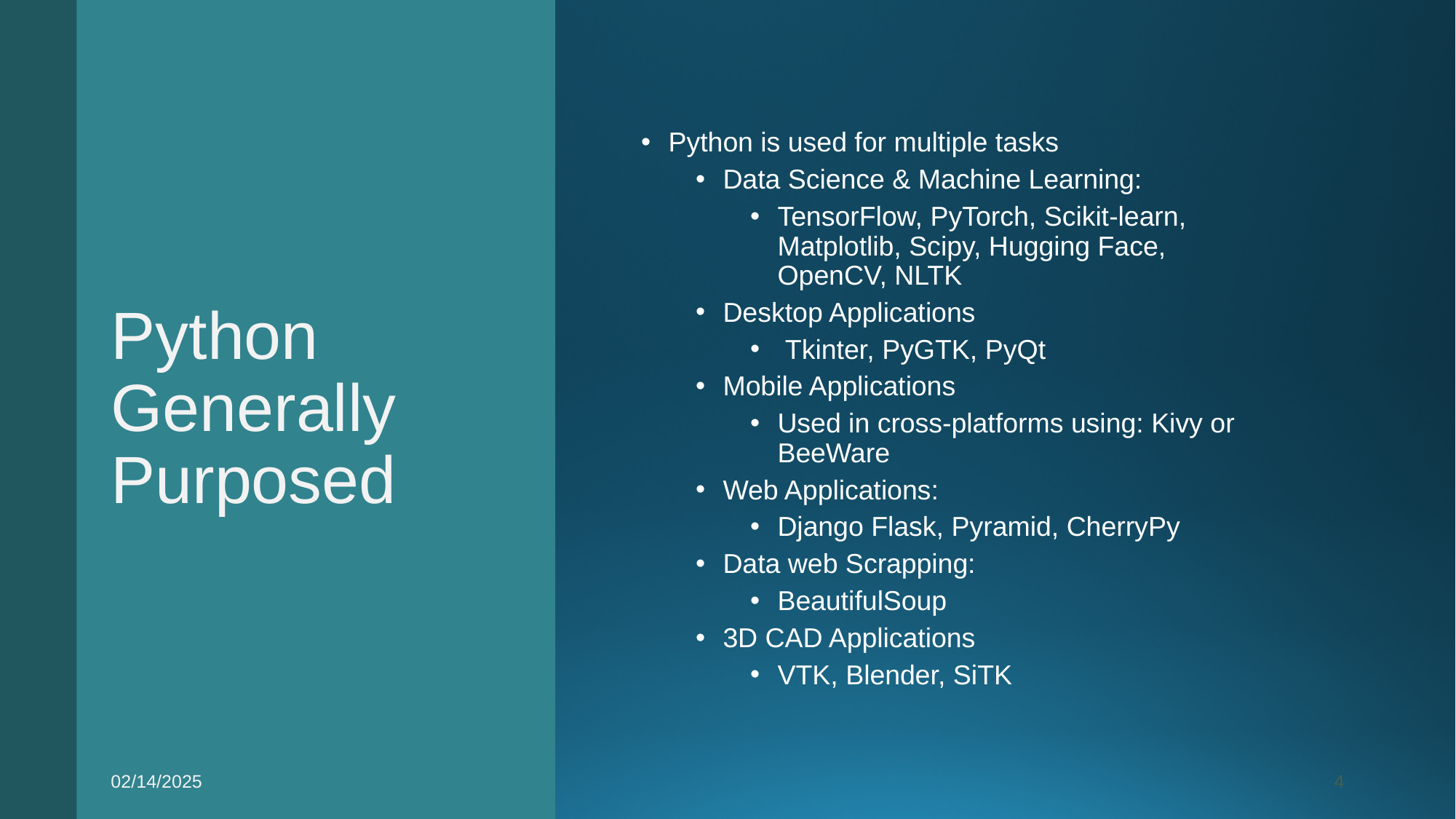

# Python Generally Purposed
Python is used for multiple tasks
Data Science & Machine Learning:
TensorFlow, PyTorch, Scikit-learn, Matplotlib, Scipy, Hugging Face, OpenCV, NLTK
Desktop Applications
 Tkinter, PyGTK, PyQt
Mobile Applications
Used in cross-platforms using: Kivy or BeeWare
Web Applications:
Django Flask, Pyramid, CherryPy
Data web Scrapping:
BeautifulSoup
3D CAD Applications
VTK, Blender, SiTK
02/14/2025

4